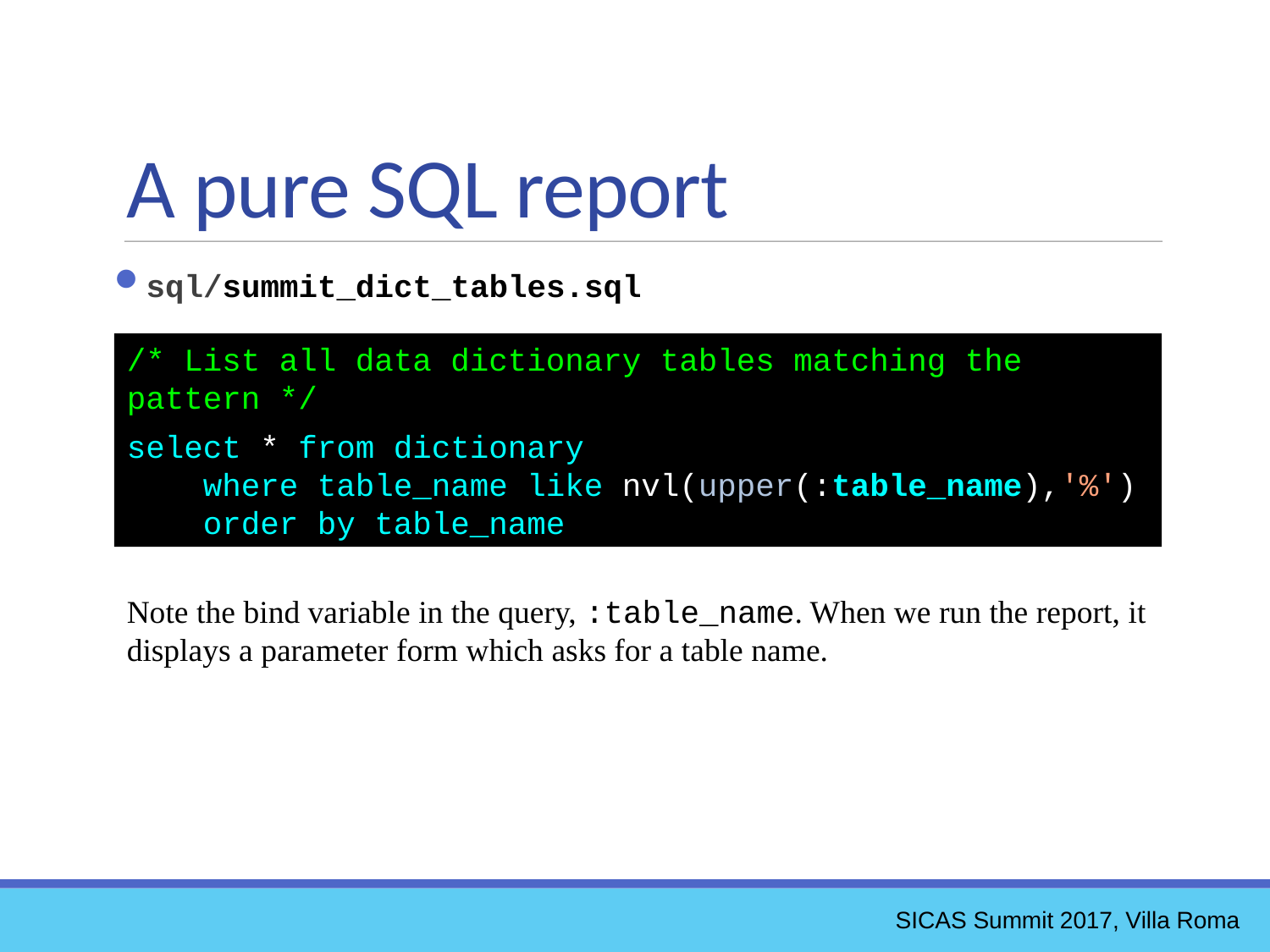

A pure SQL report
sql/summit_dict_tables.sql
/* List all data dictionary tables matching the pattern */
select * from dictionary
    where table_name like nvl(upper(:table_name),'%')
    order by table_name
Note the bind variable in the query, :table_name. When we run the report, it displays a parameter form which asks for a table name.
SICAS Summit 2017, Villa Roma